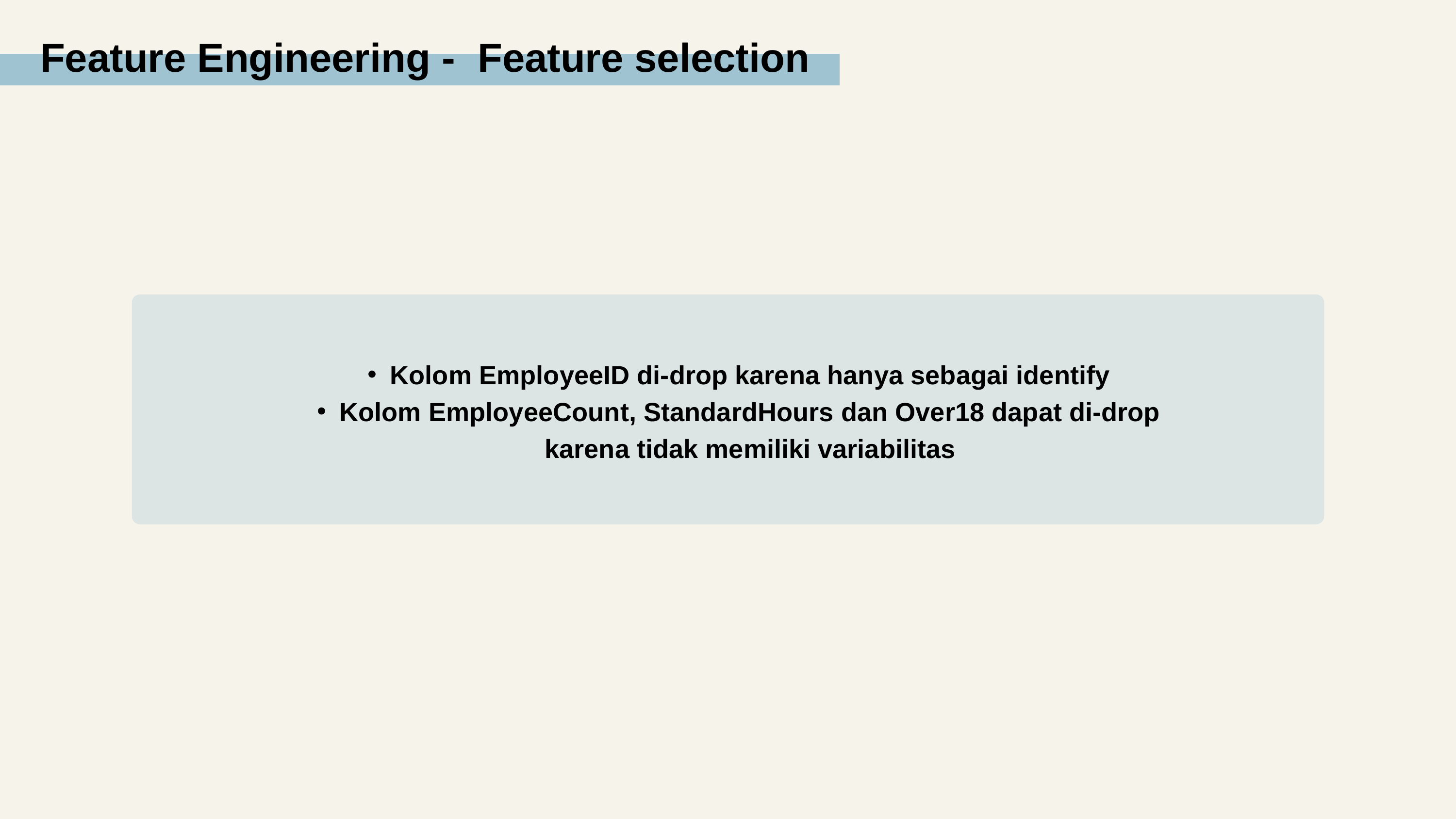

Feature Engineering -  Feature selection

Kolom EmployeeID di-drop karena hanya sebagai identify
Kolom EmployeeCount, StandardHours dan Over18 dapat di-drop karena tidak memiliki variabilitas